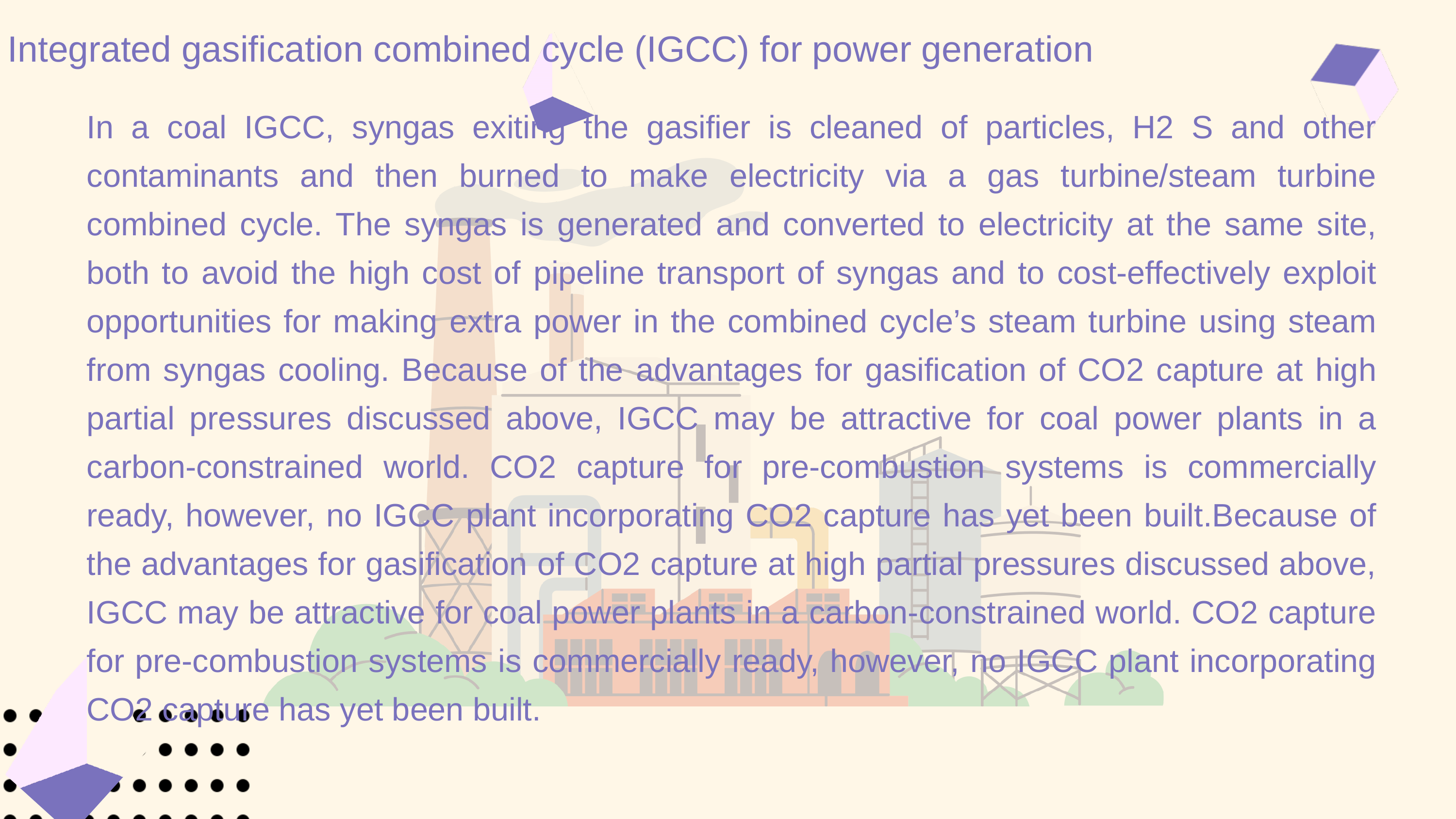

Integrated gasification combined cycle (IGCC) for power generation

In a coal IGCC, syngas exiting the gasifier is cleaned of particles, H2 S and other contaminants and then burned to make electricity via a gas turbine/steam turbine combined cycle. The syngas is generated and converted to electricity at the same site, both to avoid the high cost of pipeline transport of syngas and to cost-effectively exploit opportunities for making extra power in the combined cycle’s steam turbine using steam from syngas cooling. Because of the advantages for gasification of CO2 capture at high partial pressures discussed above, IGCC may be attractive for coal power plants in a carbon-constrained world. CO2 capture for pre-combustion systems is commercially ready, however, no IGCC plant incorporating CO2 capture has yet been built.Because of the advantages for gasification of CO2 capture at high partial pressures discussed above, IGCC may be attractive for coal power plants in a carbon-constrained world. CO2 capture for pre-combustion systems is commercially ready, however, no IGCC plant incorporating CO2 capture has yet been built.